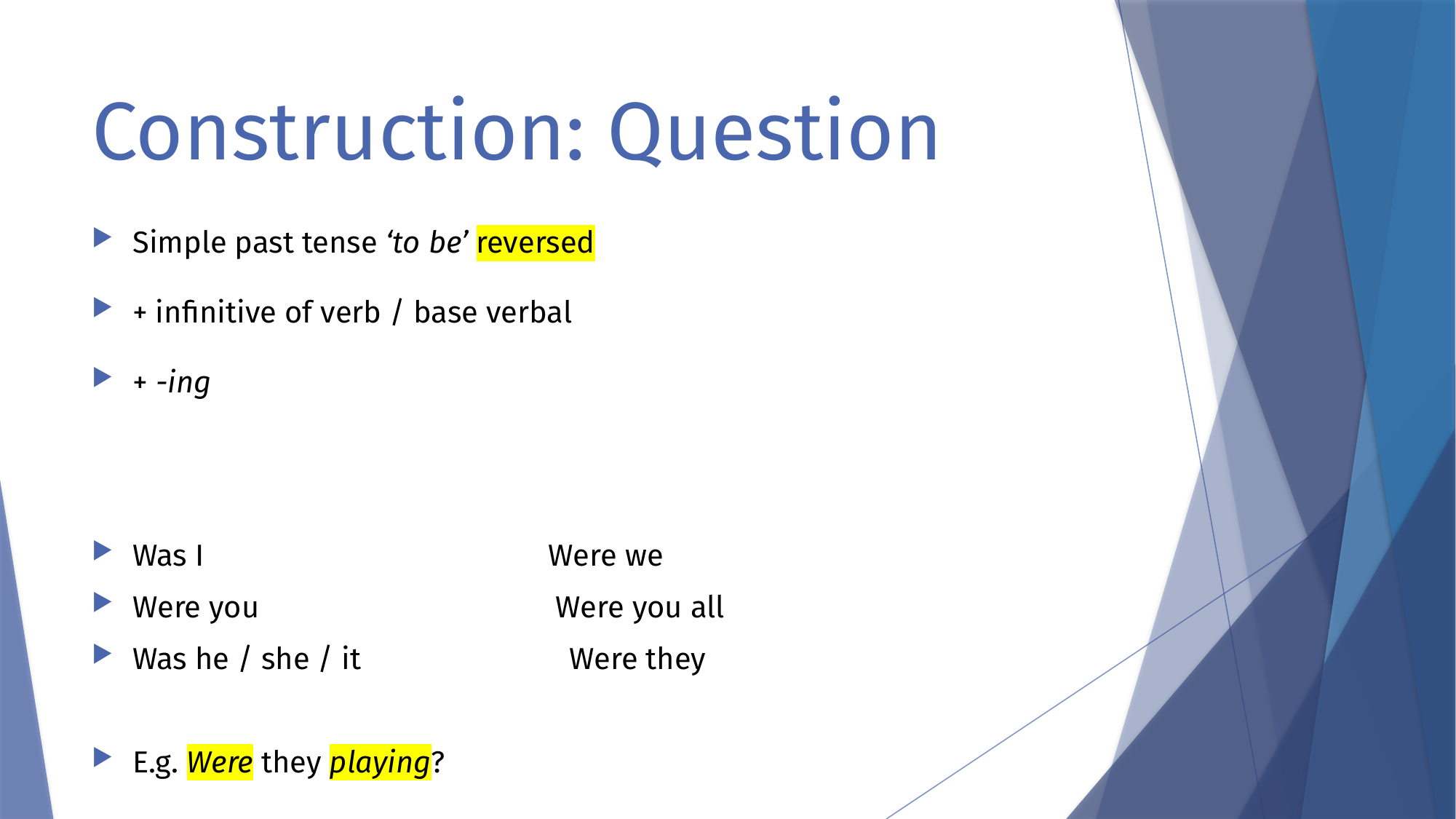

# Construction: Question
Simple past tense ‘to be’ reversed
+ infinitive of verb / base verbal
+ -ing

Was I                                           Were we
Were you                                     Were you all
Was he / she / it                          Were they

E.g. Were they playing?